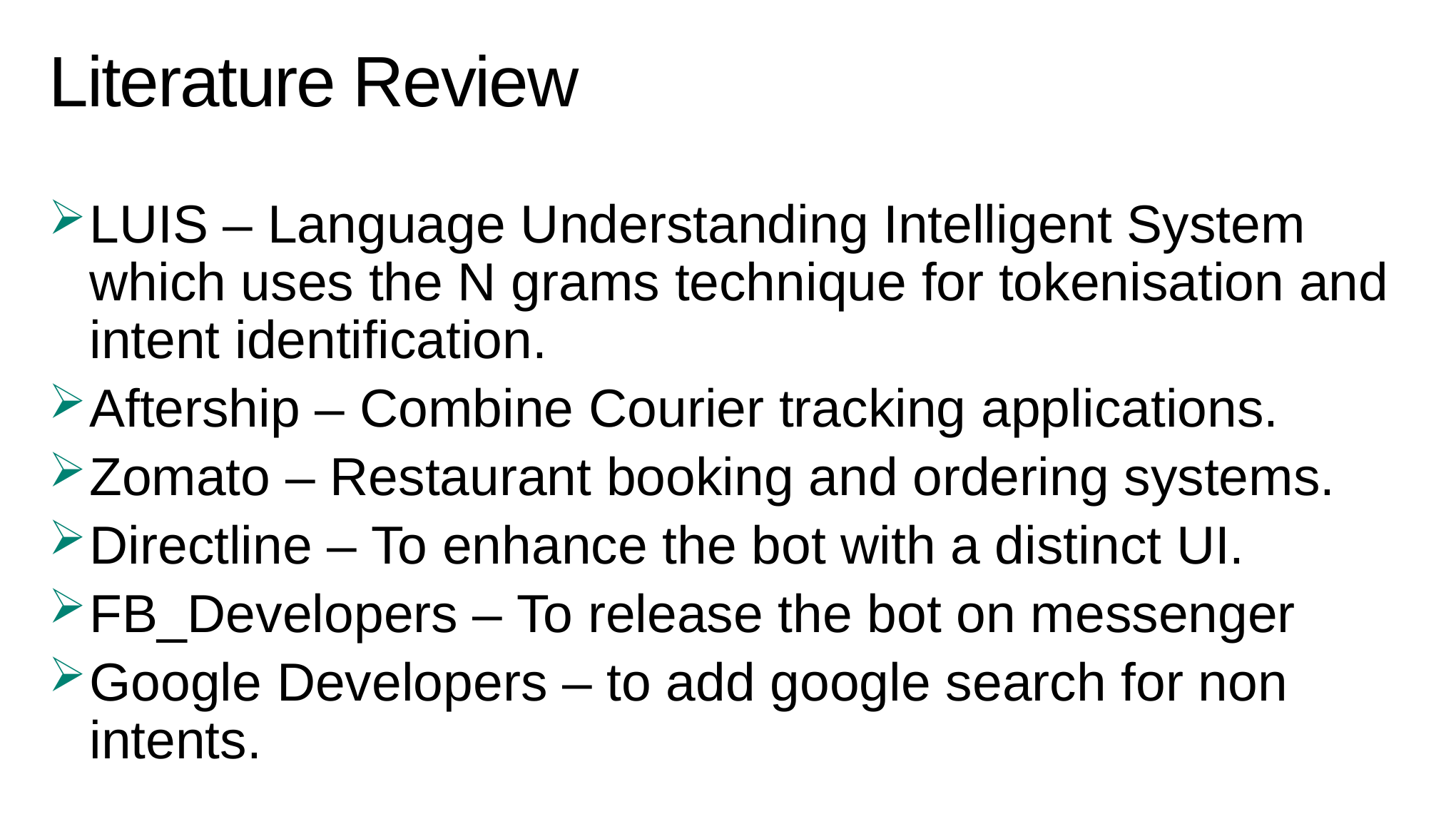

# Literature Review
LUIS – Language Understanding Intelligent System which uses the N grams technique for tokenisation and intent identification.
Aftership – Combine Courier tracking applications.
Zomato – Restaurant booking and ordering systems.
Directline – To enhance the bot with a distinct UI.
FB_Developers – To release the bot on messenger
Google Developers – to add google search for non intents.